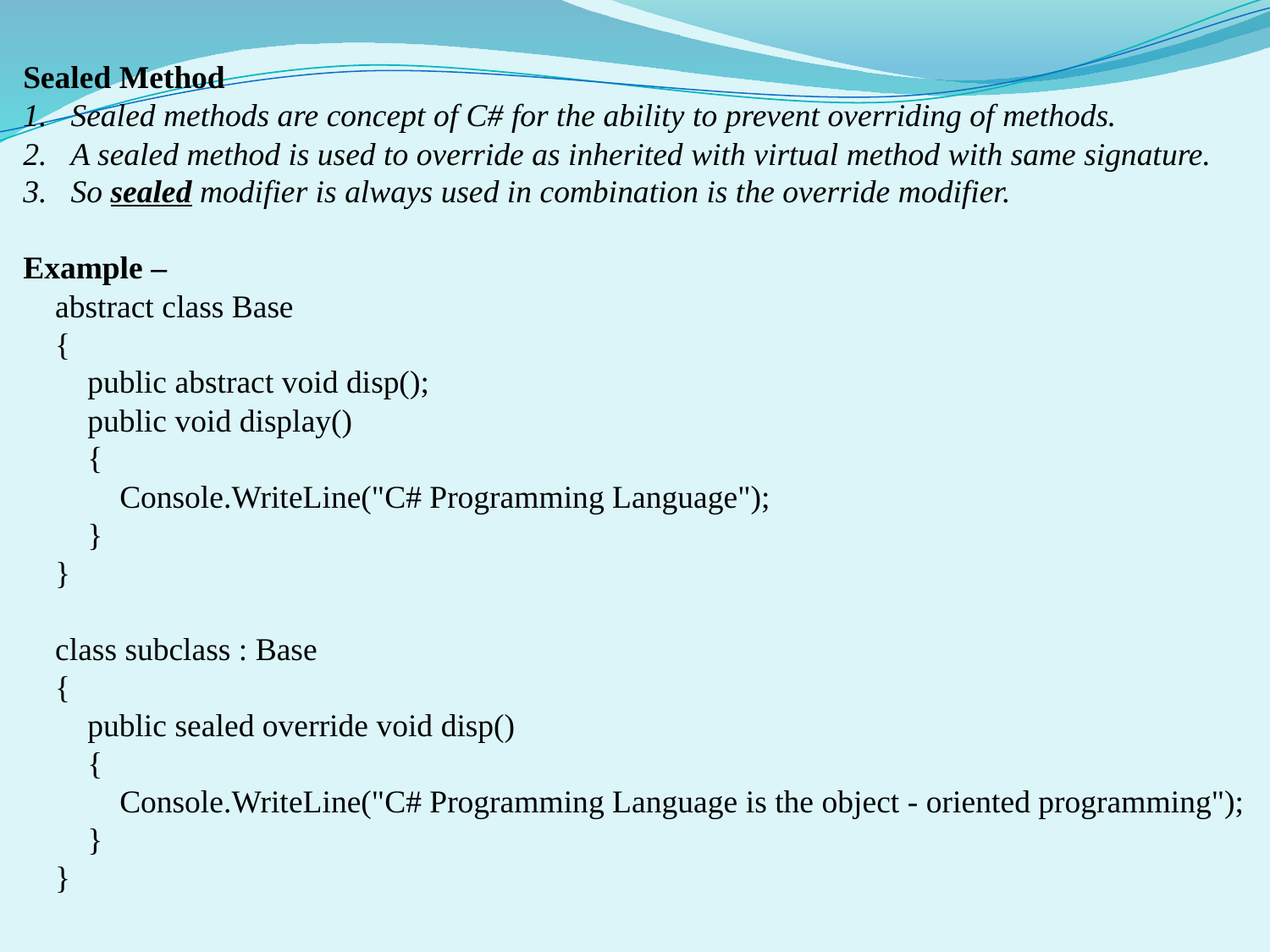

Sealed Method
Sealed methods are concept of C# for the ability to prevent overriding of methods.
A sealed method is used to override as inherited with virtual method with same signature.
So sealed modifier is always used in combination is the override modifier.

Example –
    abstract class Base
    {
        public abstract void disp();
        public void display()
        {
            Console.WriteLine("C# Programming Language");
        }
    }

    class subclass : Base
    {
        public sealed override void disp()
        {
            Console.WriteLine("C# Programming Language is the object - oriented programming");
        }
    }